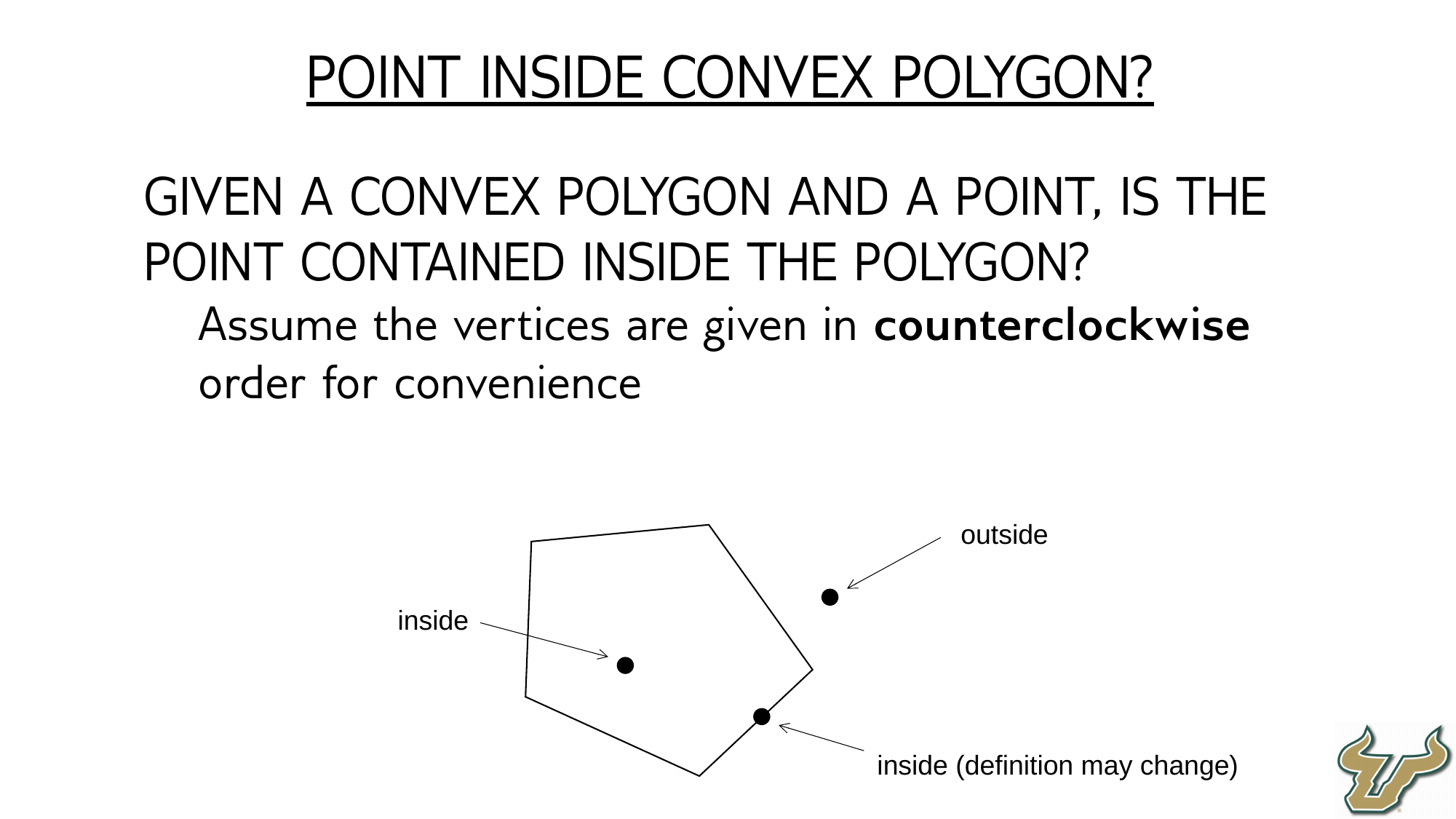

42
Point inside convex polygon?
Given a convex polygon and a point, is the point contained inside the polygon?
Assume the vertices are given in counterclockwise order for convenience

outside

inside

inside (definition may change)